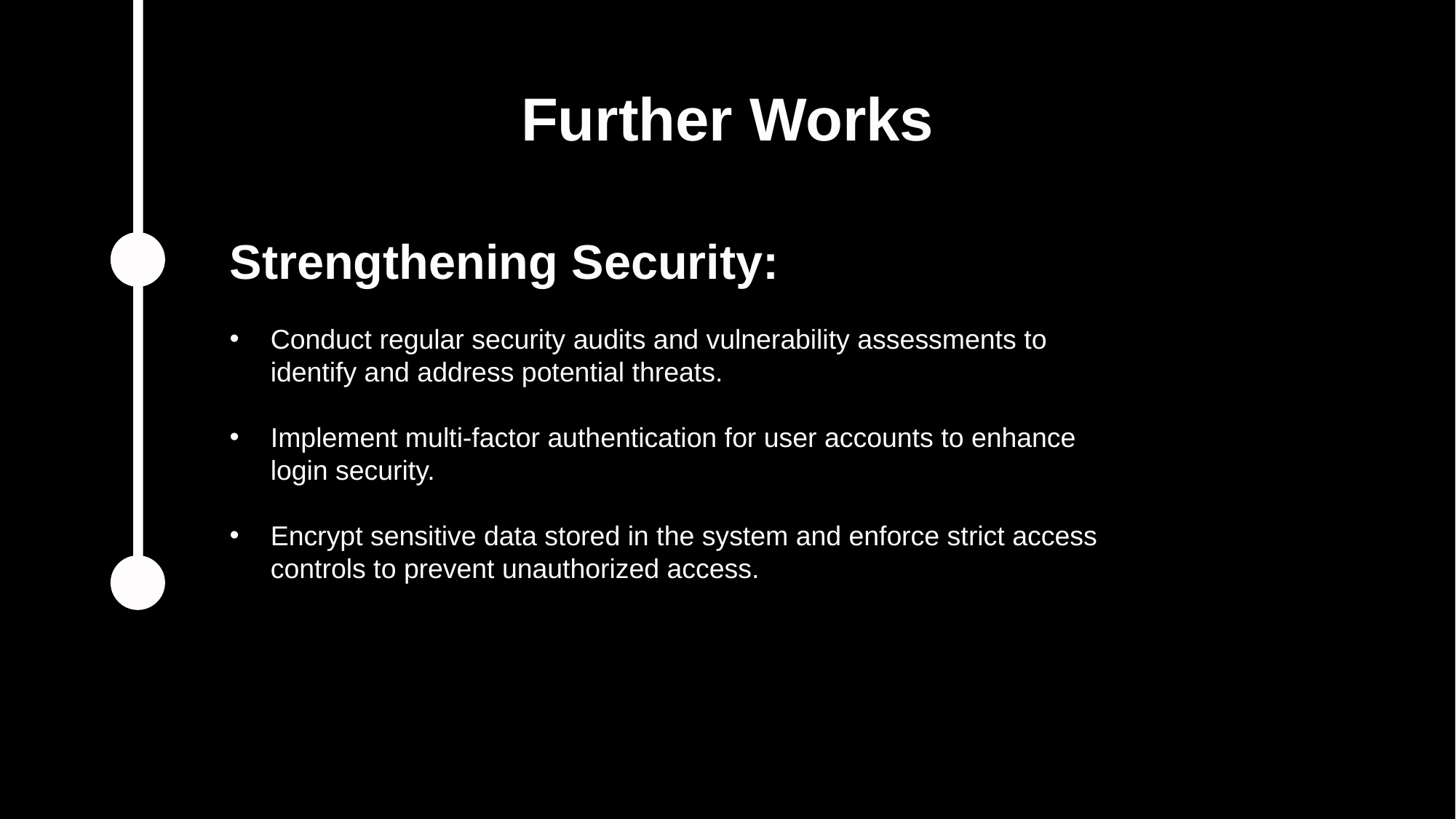

Further Works
Strengthening Security:

Conduct regular security audits and vulnerability assessments to identify and address potential threats.

Implement multi-factor authentication for user accounts to enhance login security.

Encrypt sensitive data stored in the system and enforce strict access controls to prevent unauthorized access.